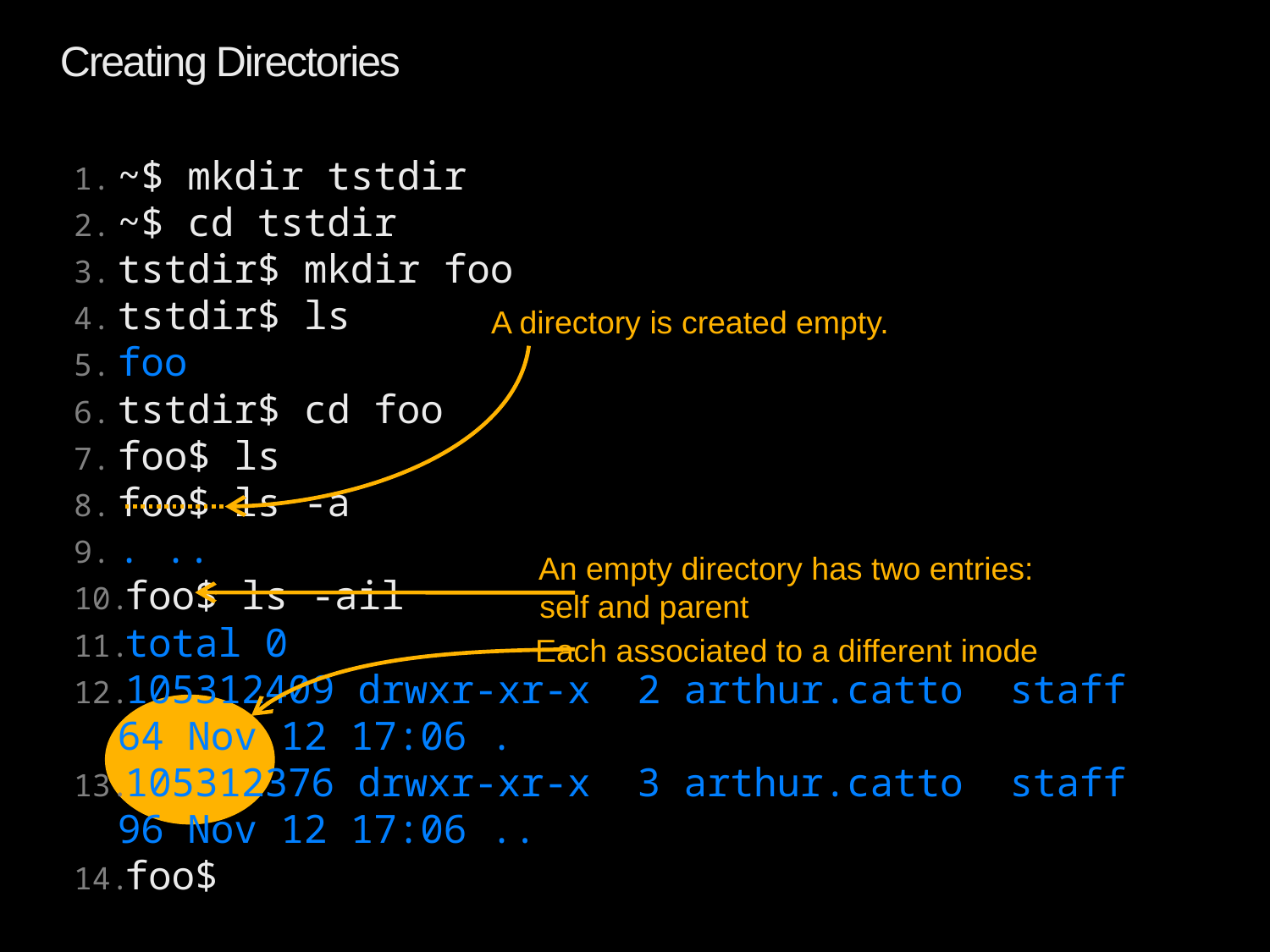

# Creating Directories
~$ mkdir tstdir
~$ cd tstdir
tstdir$ mkdir foo
tstdir$ ls
foo
tstdir$ cd foo
foo$ ls
foo$ ls -a
. ..
foo$ ls -ail
total 0
105312409 drwxr-xr-x  2 arthur.catto  staff  64 Nov 12 17:06 .
105312376 drwxr-xr-x  3 arthur.catto  staff  96 Nov 12 17:06 ..
foo$

A directory is created empty.

An empty directory has two entries:
self and parent

Each associated to a different inode